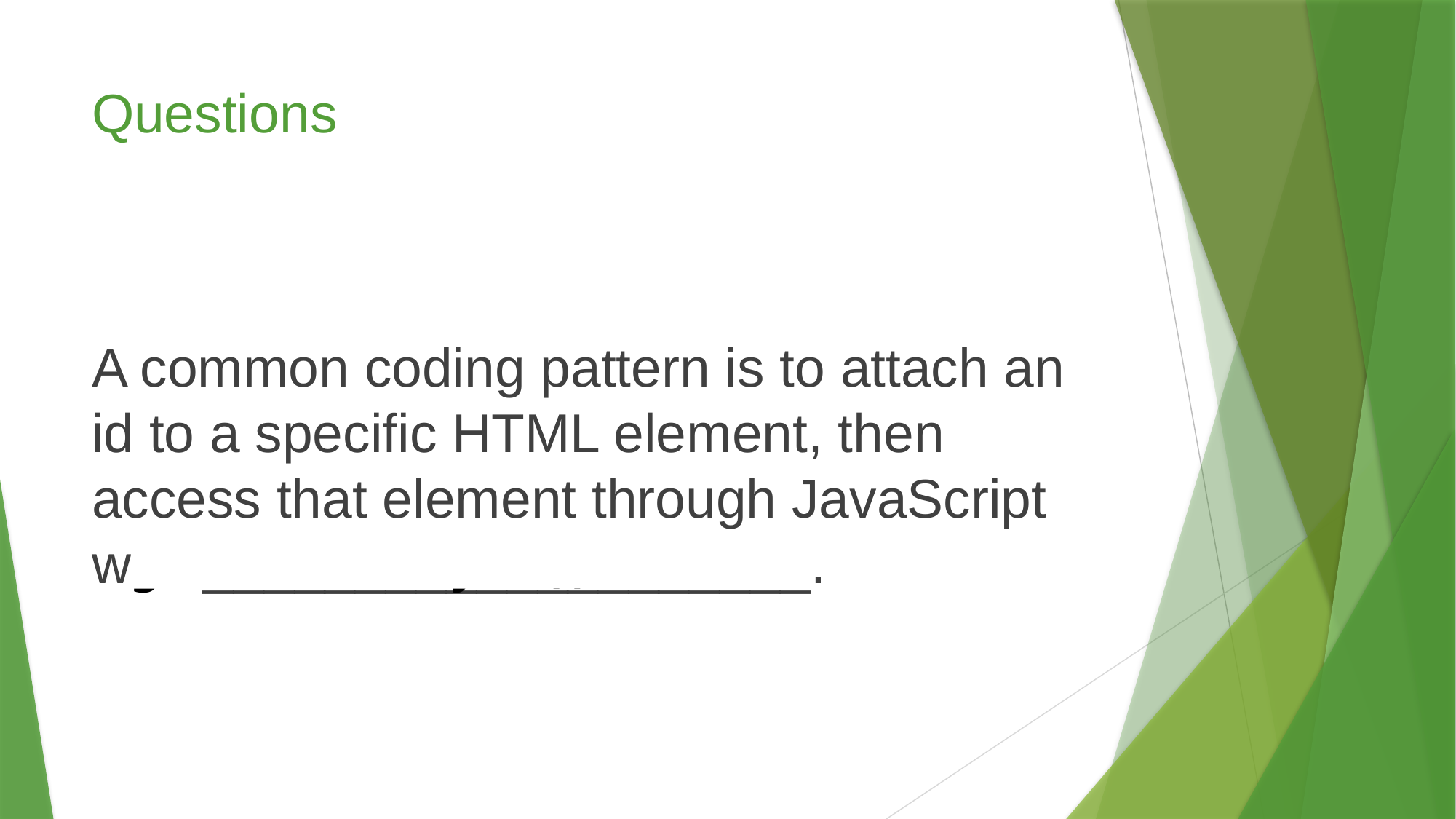

# Questions
A common coding pattern is to attach an id to a specific HTML element, then access that element through JavaScript with ____________________.
getElementById()